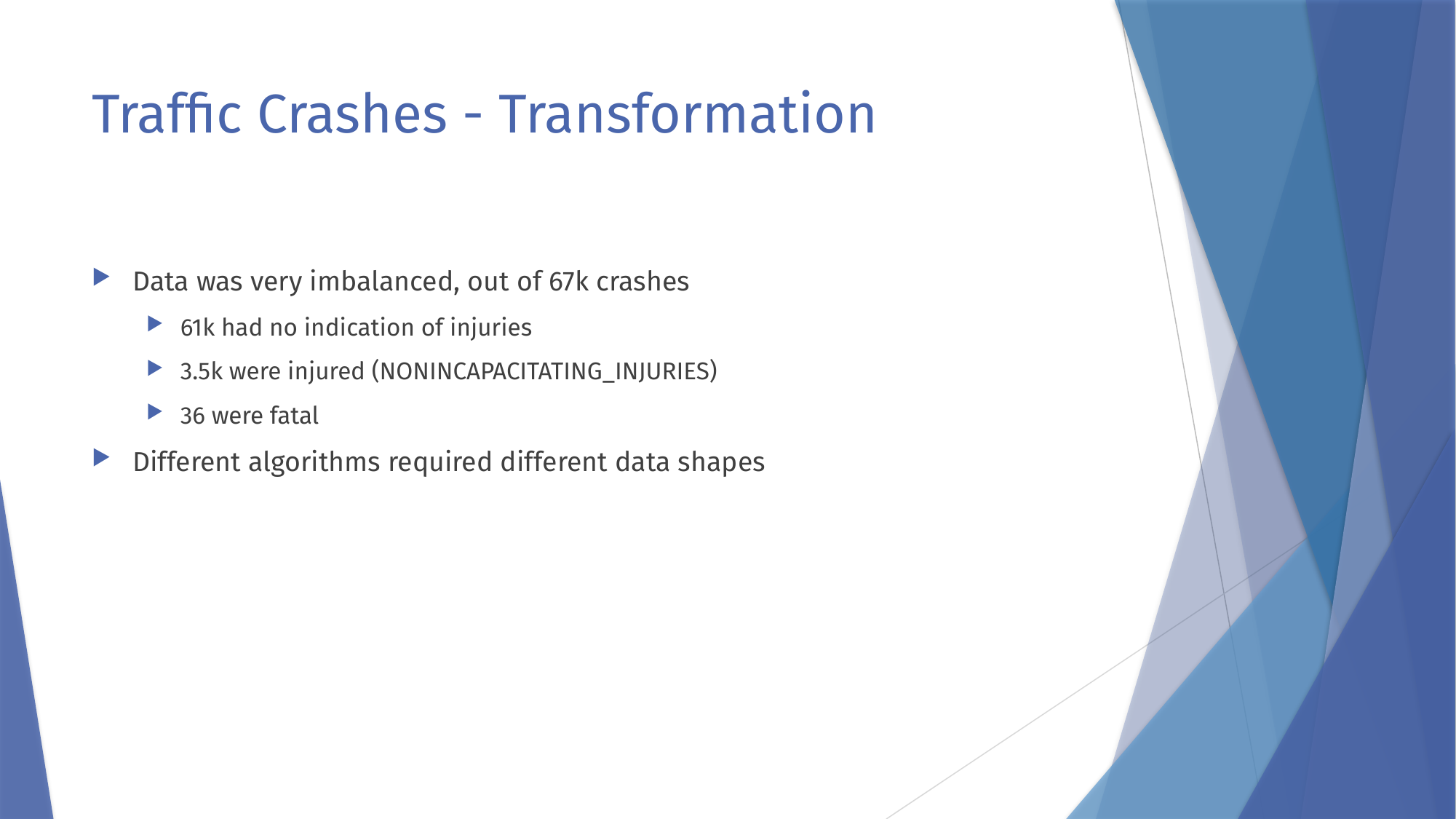

# Traffic Crashes - Transformation
Data was very imbalanced, out of 67k crashes
61k had no indication of injuries
3.5k were injured (NONINCAPACITATING_INJURIES)
36 were fatal
Different algorithms required different data shapes